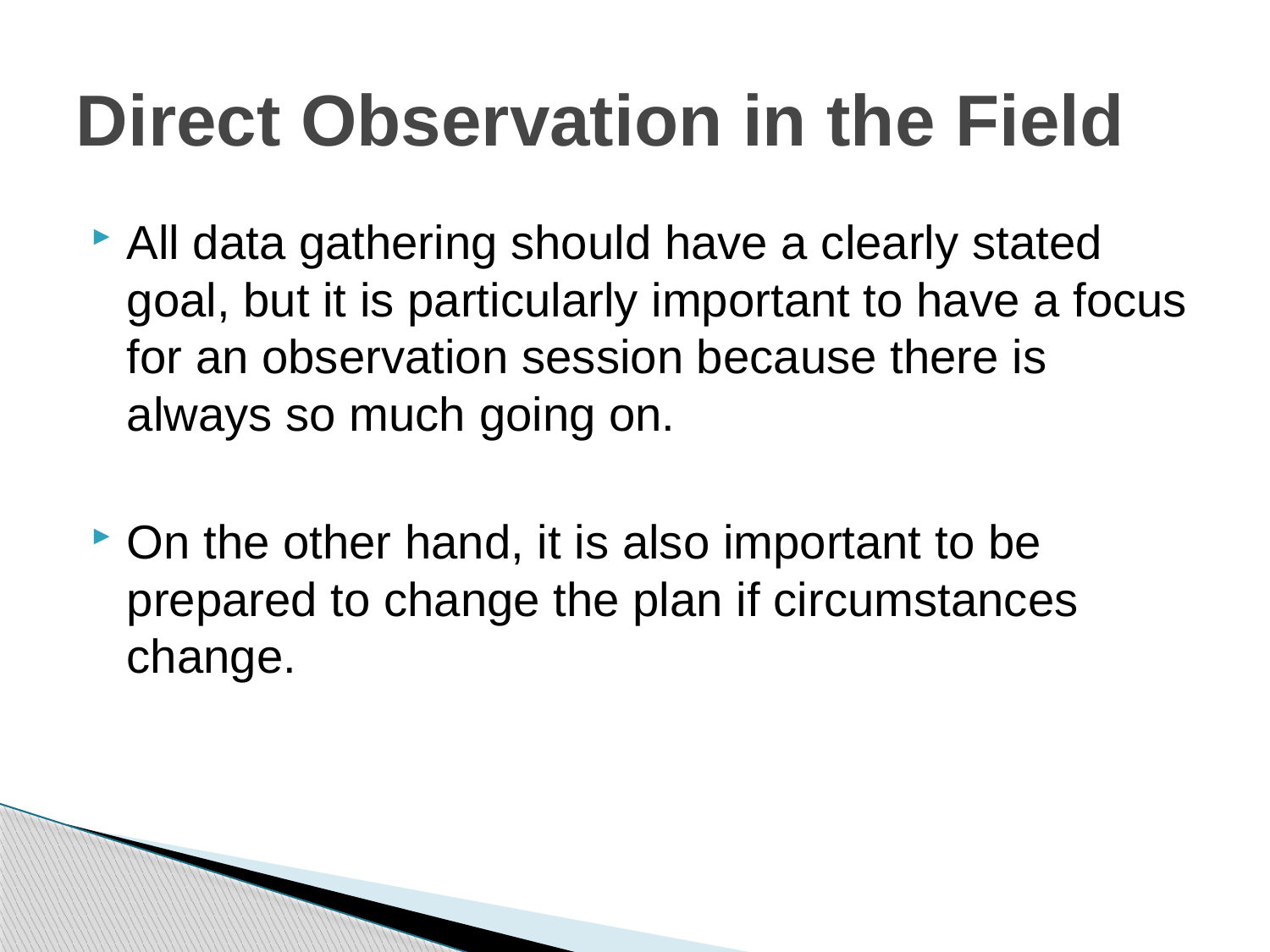

# Direct Observation in the Field
All data gathering should have a clearly stated goal, but it is particularly important to have a focus for an observation session because there is always so much going on.

On the other hand, it is also important to be prepared to change the plan if circumstances change.